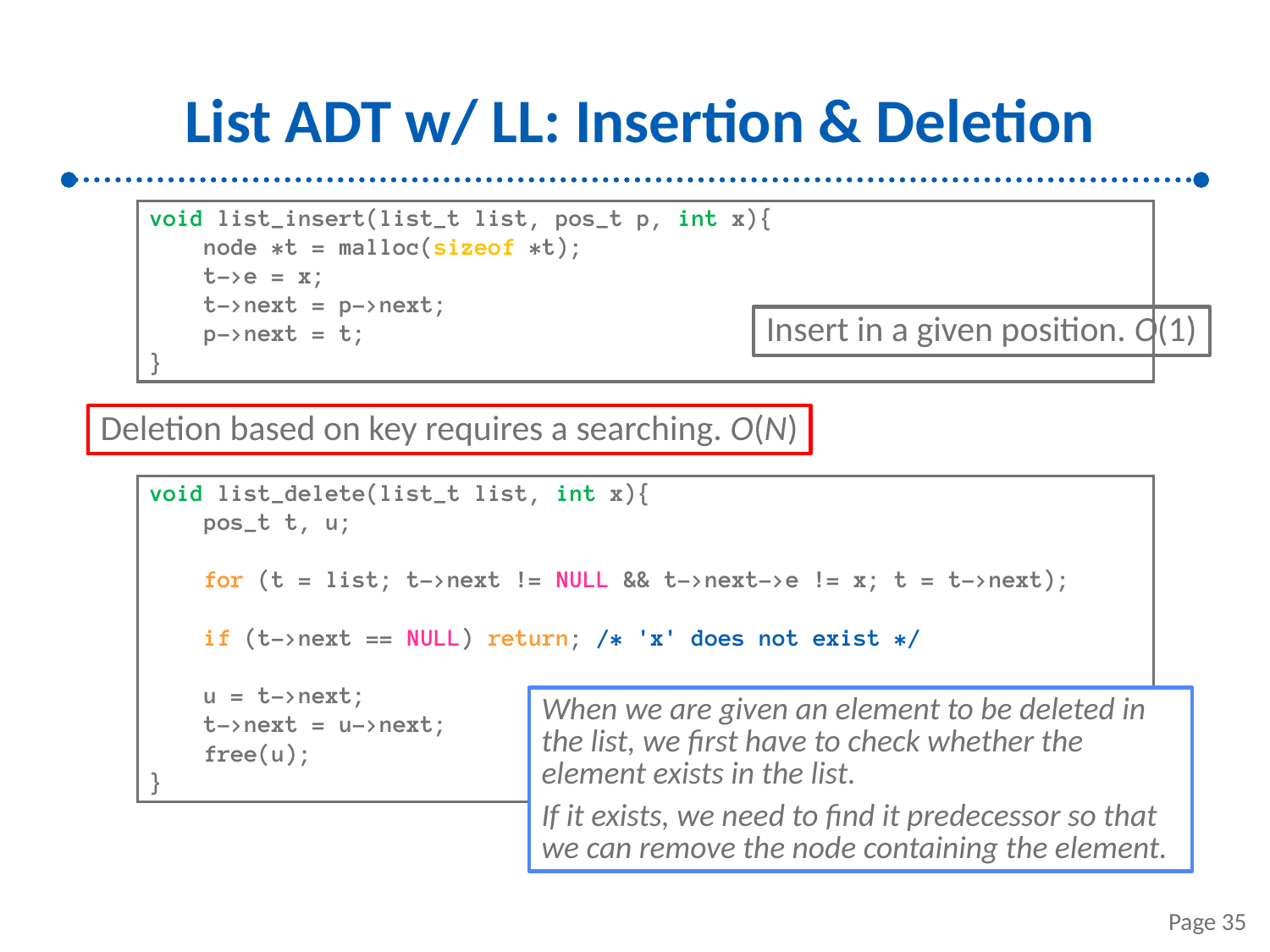

# List ADT w/ LL: Insertion & Deletion
void list_insert(list_t list, pos_t p, int x){
    node *t = malloc(sizeof *t);
    t->e = x;
    t->next = p->next;
    p->next = t;
}
Insert in a given position. O(1)
Deletion based on key requires a searching. O(N)
void list_delete(list_t list, int x){
    pos_t t, u;

    for (t = list; t->next != NULL && t->next->e != x; t = t->next);

    if (t->next == NULL) return; /* 'x' does not exist */

    u = t->next;
    t->next = u->next;
    free(u);
}
When we are given an element to be deleted in the list, we first have to check whether the element exists in the list.
If it exists, we need to find it predecessor so that we can remove the node containing the element.
Page 35